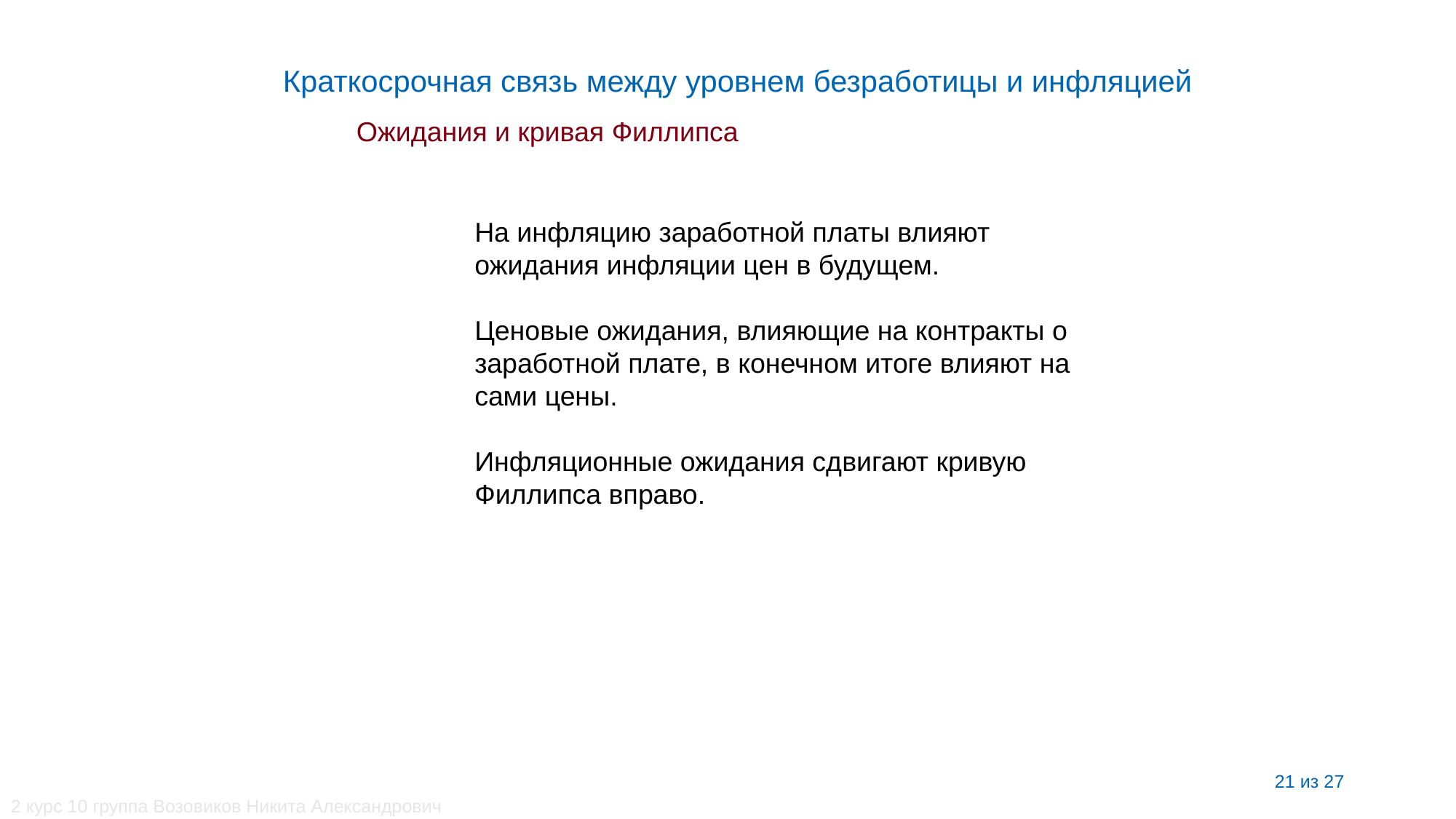

Краткосрочная связь между уровнем безработицы и инфляцией
Ожидания и кривая Филлипса
На инфляцию заработной платы влияют ожидания инфляции цен в будущем.

Ценовые ожидания, влияющие на контракты о заработной плате, в конечном итоге влияют на сами цены.

Инфляционные ожидания сдвигают кривую Филлипса вправо.
21 из 27